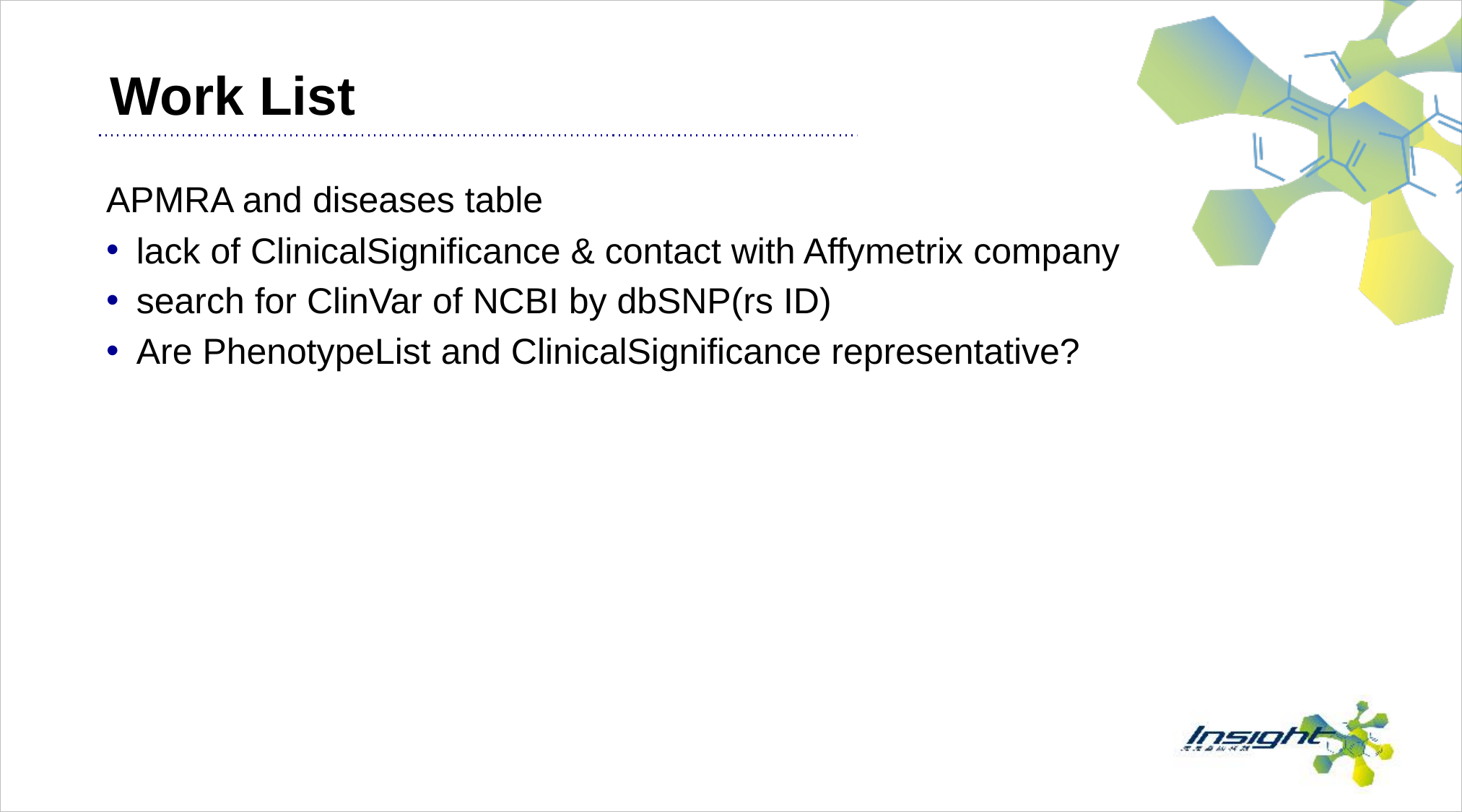

# Work List
APMRA and diseases table
lack of ClinicalSignificance & contact with Affymetrix company
search for ClinVar of NCBI by dbSNP(rs ID)
Are PhenotypeList and ClinicalSignificance representative?